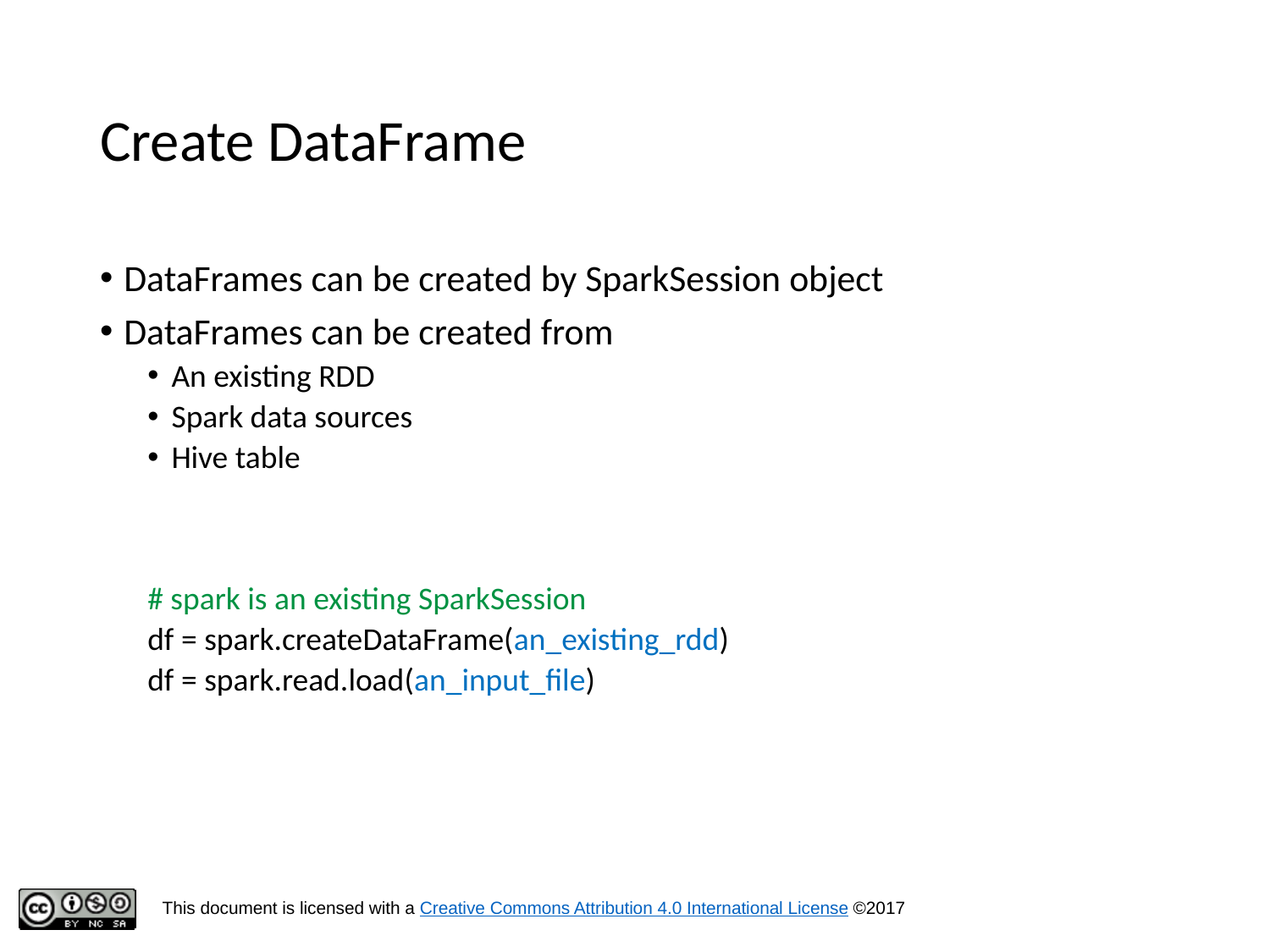

# Create DataFrame
DataFrames can be created by SparkSession object
DataFrames can be created from
An existing RDD
Spark data sources
Hive table

# spark is an existing SparkSession
df = spark.createDataFrame(an_existing_rdd)
df = spark.read.load(an_input_file)